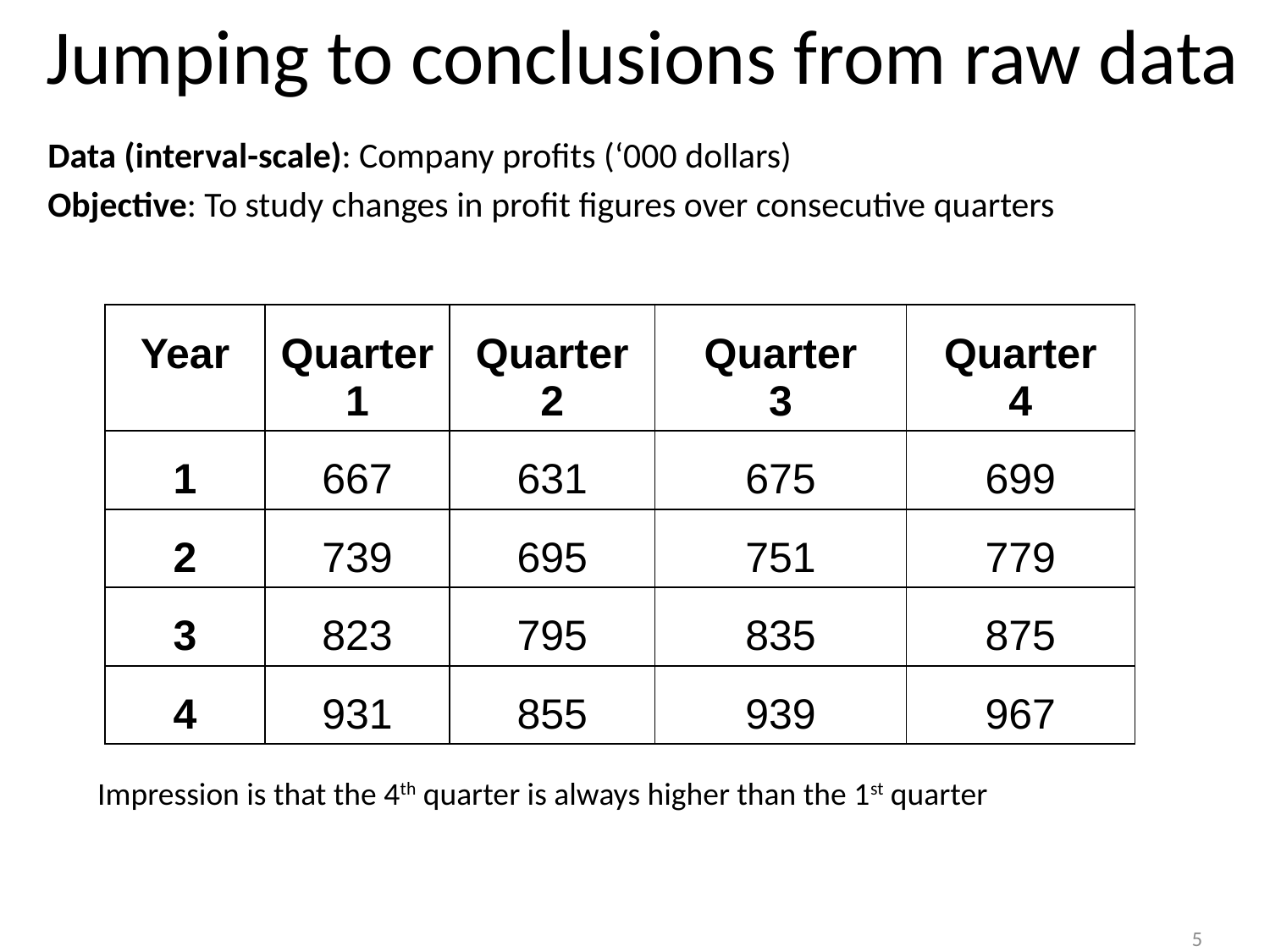

# Jumping to conclusions from raw data
Data (interval-scale): Company profits (‘000 dollars)
Objective: To study changes in profit figures over consecutive quarters

| Year | Quarter1 | Quarter 2 | Quarter 3 | Quarter 4 |
| --- | --- | --- | --- | --- |
| 1 | 667 | 631 | 675 | 699 |
| 2 | 739 | 695 | 751 | 779 |
| 3 | 823 | 795 | 835 | 875 |
| 4 | 931 | 855 | 939 | 967 |
Impression is that the 4th quarter is always higher than the 1st quarter
5